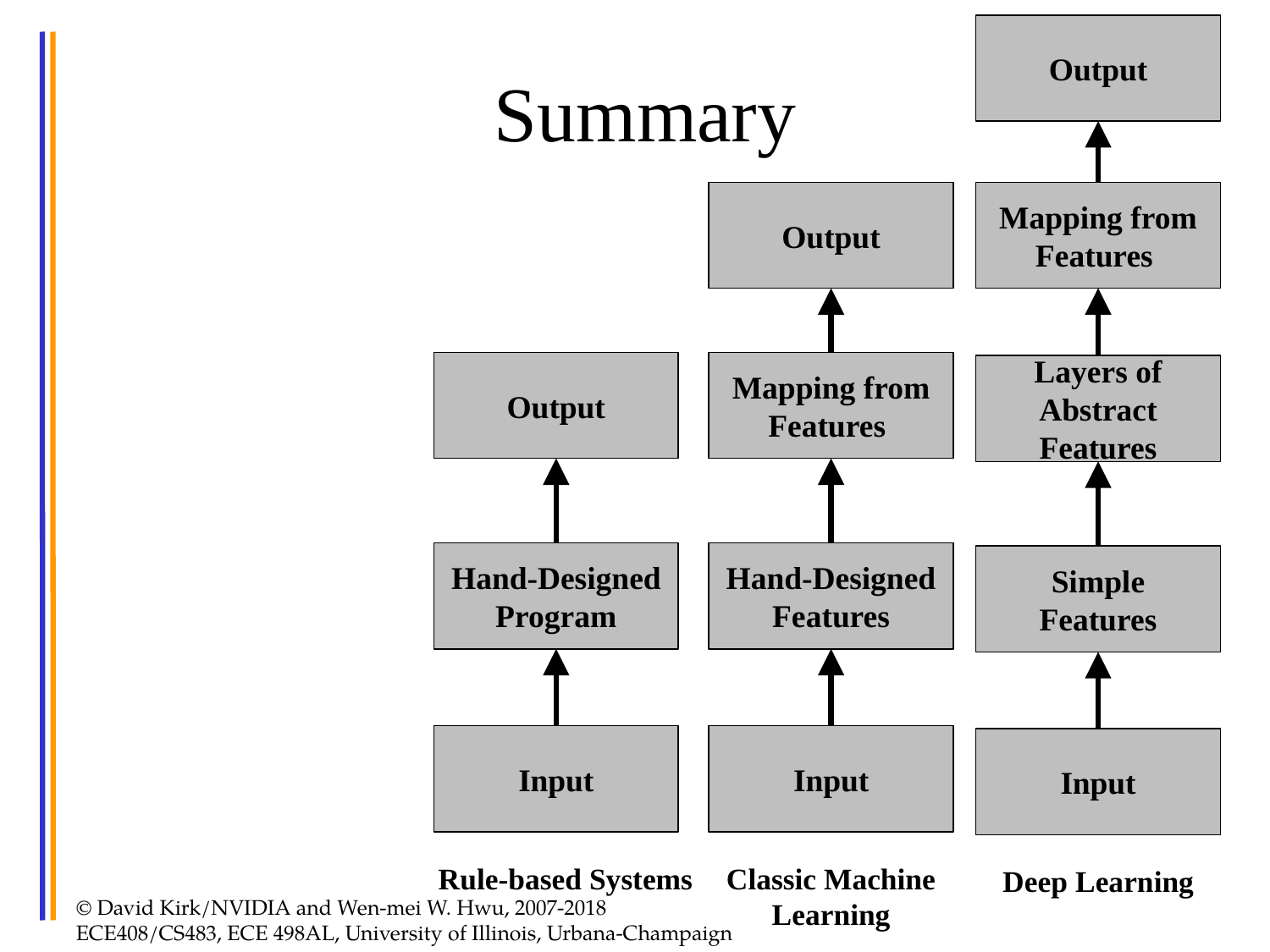

Output
# Summary
Output
Mapping from Features
Output
Mapping from Features
Layers of Abstract Features
Hand-Designed Program
Hand-Designed Features
Simple Features
Input
Input
Input
Classic Machine Learning
Rule-based Systems
Deep Learning